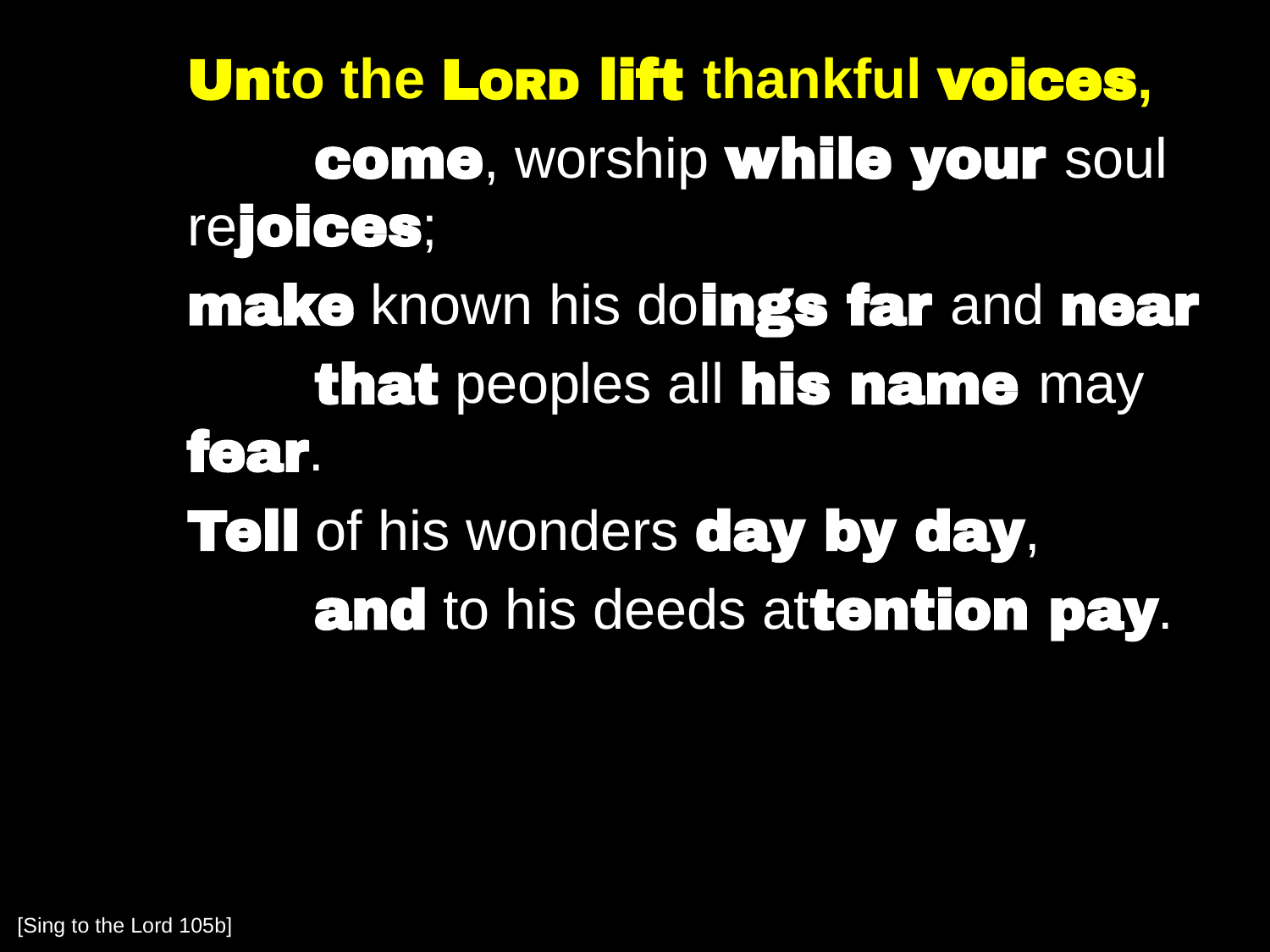

Unto the Lord lift thankful voices,
		come, worship while your soul rejoices;
	make known his doings far and near
		that peoples all his name may fear.
	Tell of his wonders day by day,
		and to his deeds attention pay.
[Sing to the Lord 105b]